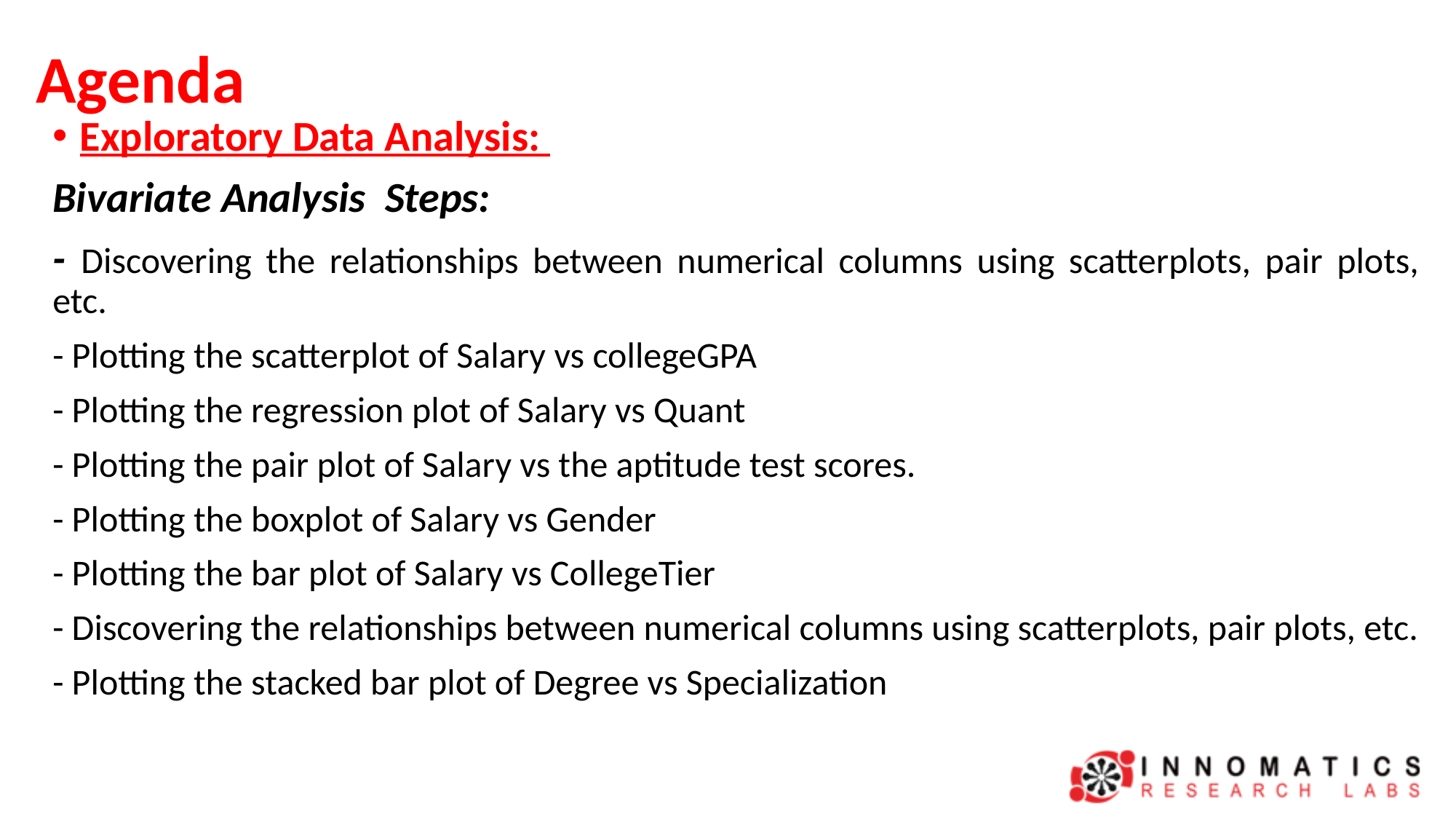

# Agenda
Exploratory Data Analysis:
Bivariate Analysis  Steps:
- Discovering the relationships between numerical columns using scatterplots, pair plots, etc.
- Plotting the scatterplot of Salary vs collegeGPA
- Plotting the regression plot of Salary vs Quant
- Plotting the pair plot of Salary vs the aptitude test scores.
- Plotting the boxplot of Salary vs Gender
- Plotting the bar plot of Salary vs CollegeTier
- Discovering the relationships between numerical columns using scatterplots, pair plots, etc.
- Plotting the stacked bar plot of Degree vs Specialization